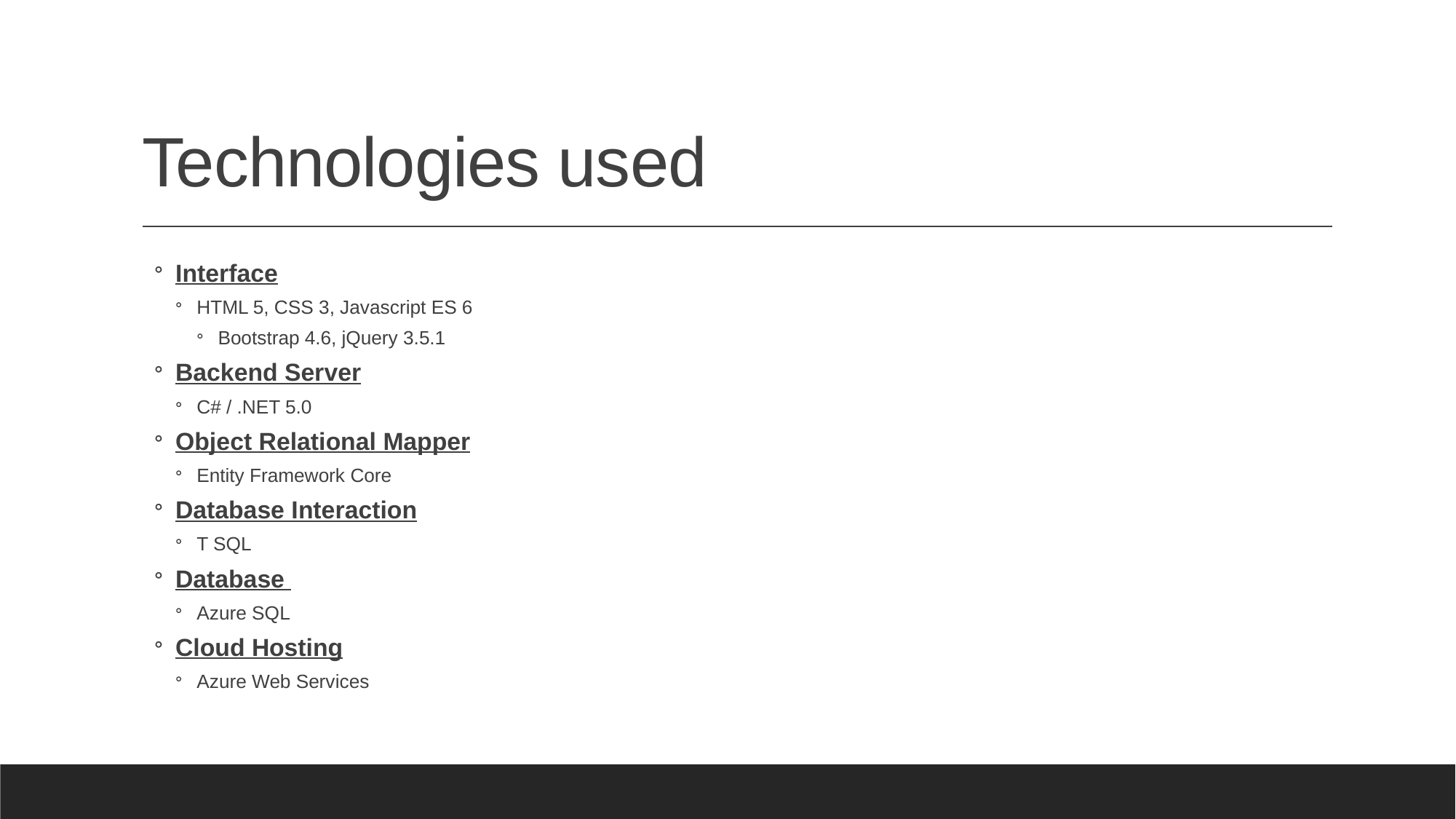

# Technologies used
Interface
HTML 5, CSS 3, Javascript ES 6
Bootstrap 4.6, jQuery 3.5.1
Backend Server
C# / .NET 5.0
Object Relational Mapper
Entity Framework Core
Database Interaction
T SQL
Database
Azure SQL
Cloud Hosting
Azure Web Services